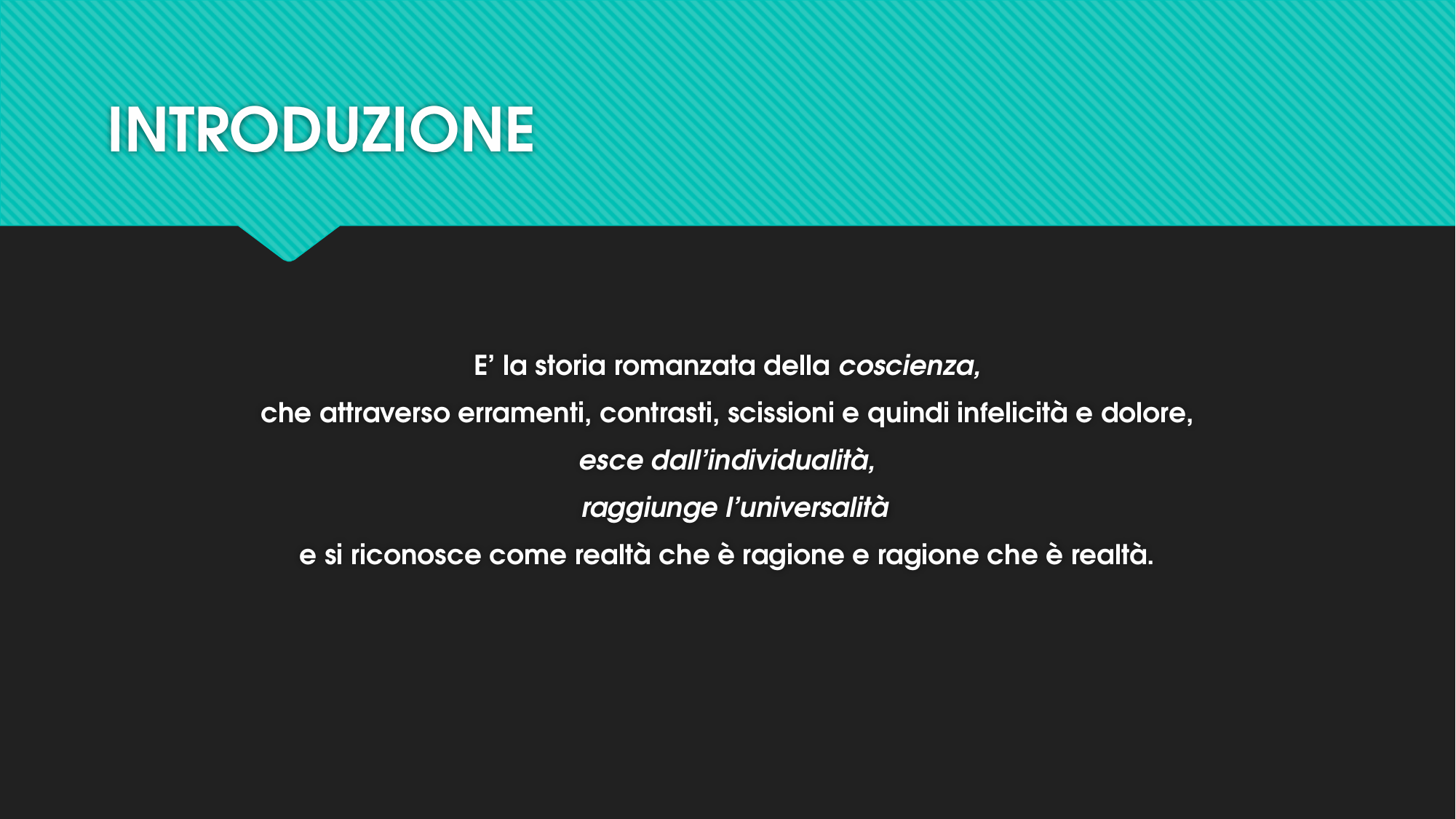

# INTRODUZIONE
E’ la storia romanzata della coscienza,
che attraverso erramenti, contrasti, scissioni e quindi infelicità e dolore,
esce dall’individualità,
  raggiunge l’universalità
e si riconosce come realtà che è ragione e ragione che è realtà.